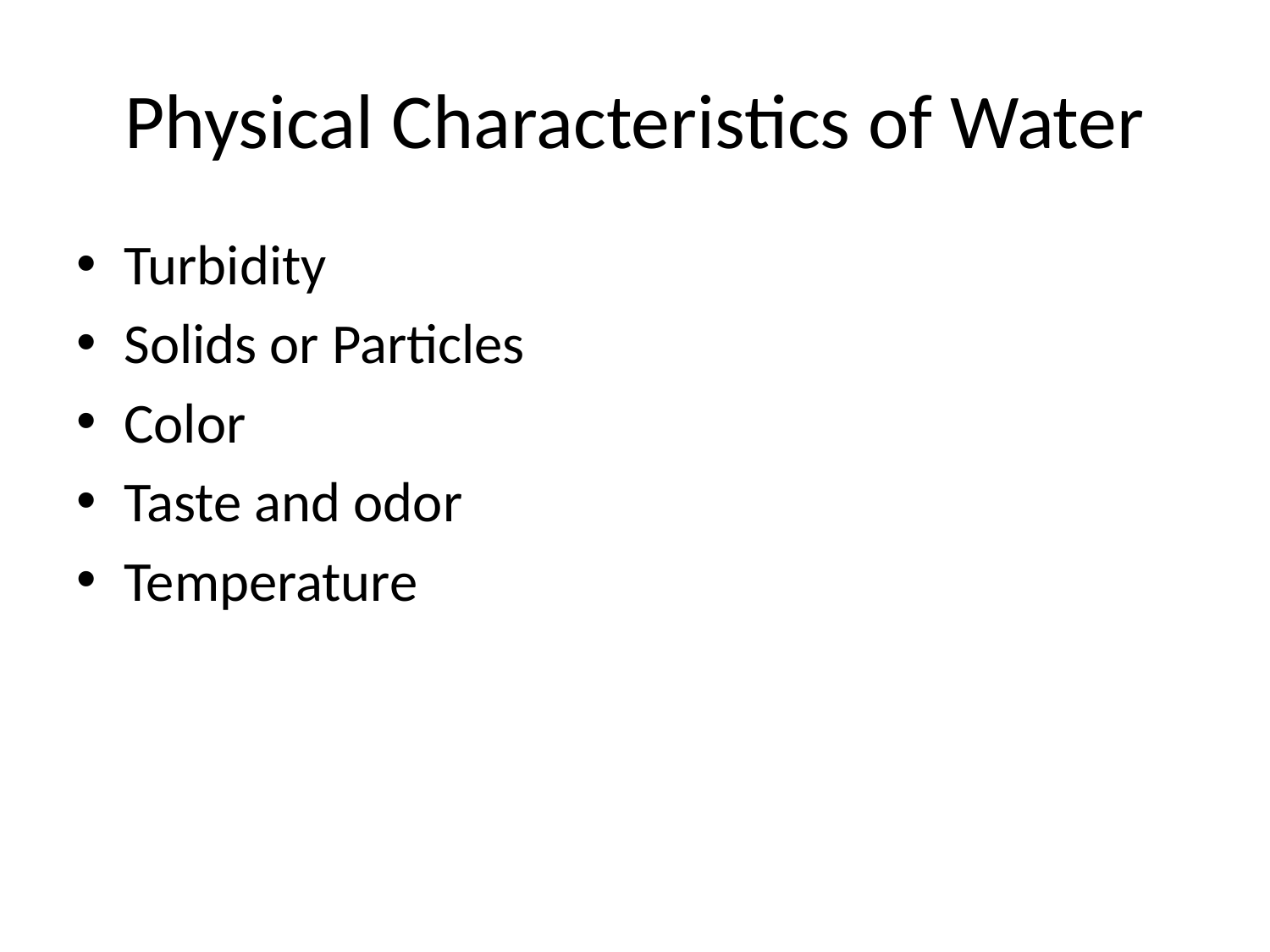

# Physical Characteristics of Water
Turbidity
Solids or Particles
Color
Taste and odor
Temperature